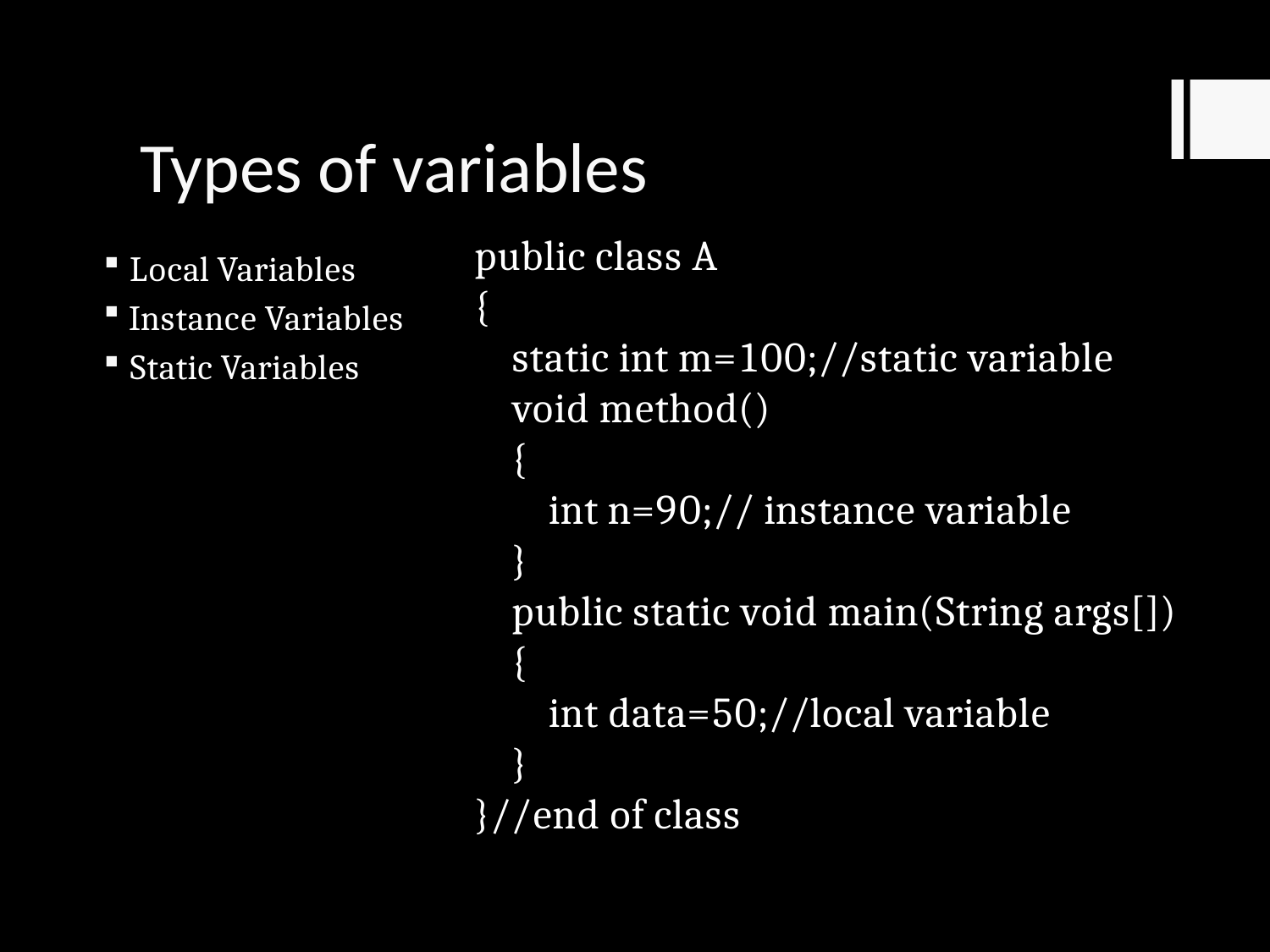

# Types of variables
public class A
{
    static int m=100;//static variable
    void method()
    {
        int n=90;// instance variable
    }
    public static void main(String args[])
    {
        int data=50;//local variable
    }
}//end of class
Local Variables
Instance Variables
Static Variables